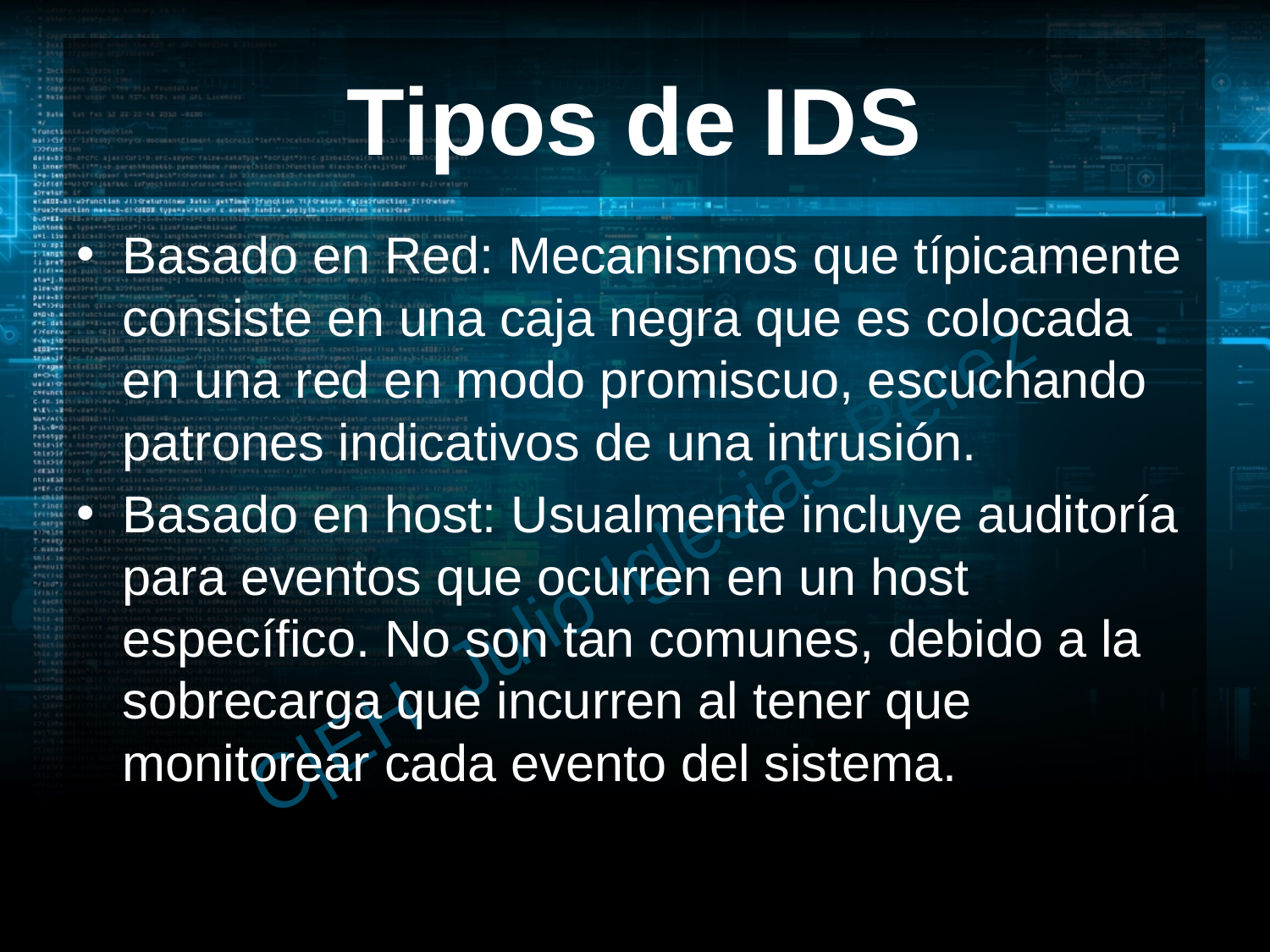

# Tipos de IDS
Basado en Red: Mecanismos que típicamente consiste en una caja negra que es colocada en una red en modo promiscuo, escuchando patrones indicativos de una intrusión.
Basado en host: Usualmente incluye auditoría para eventos que ocurren en un host específico. No son tan comunes, debido a la sobrecarga que incurren al tener que monitorear cada evento del sistema.
C|EH  Julio Iglesias Pérez